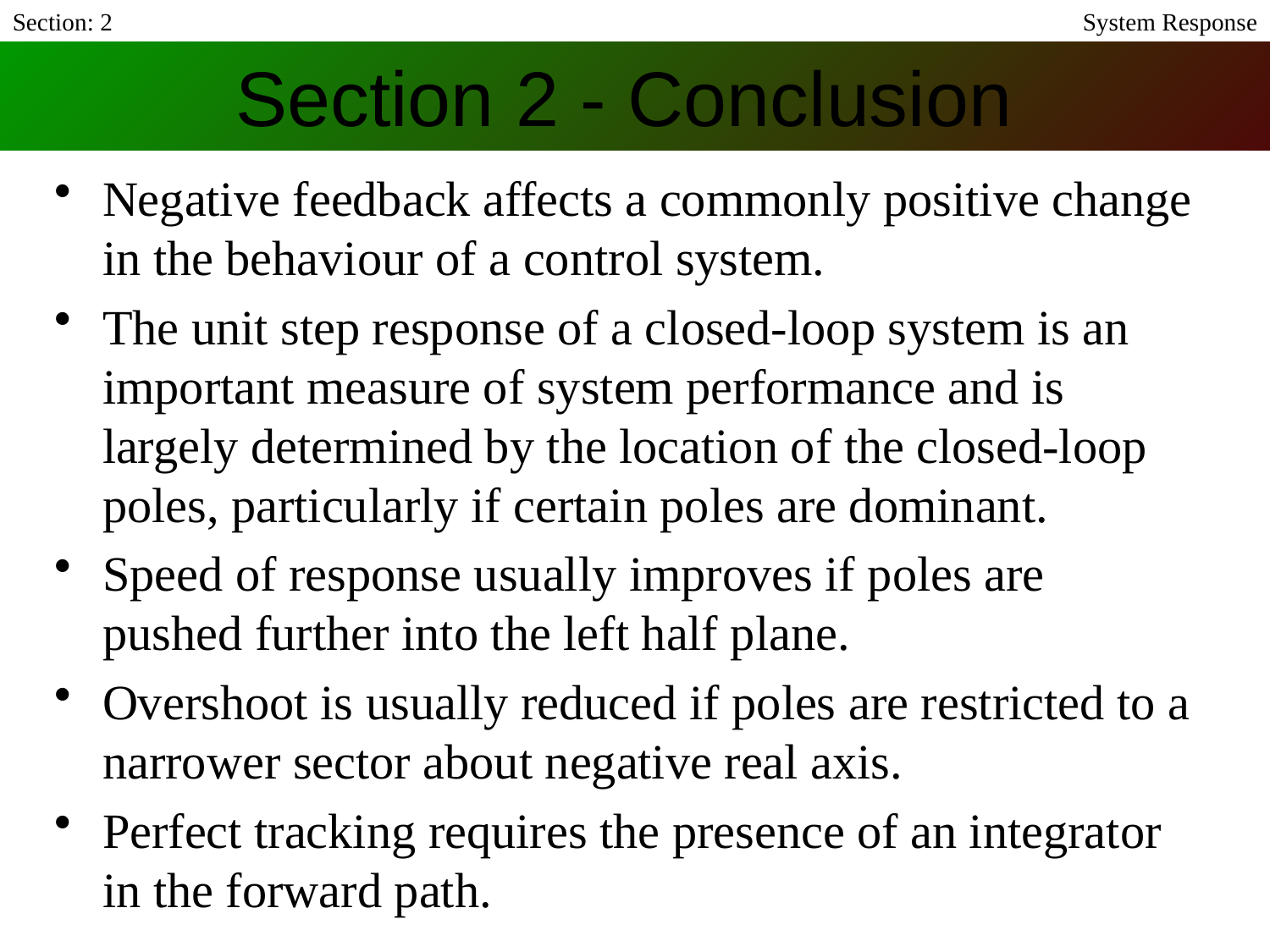

Section: 2
System Response
Section 2 - Conclusion

Negative feedback affects a commonly positive change in the behaviour of a control system.
The unit step response of a closed-loop system is an important measure of system performance and is largely determined by the location of the closed-loop poles, particularly if certain poles are dominant.
Speed of response usually improves if poles are pushed further into the left half plane.
Overshoot is usually reduced if poles are restricted to a narrower sector about negative real axis.
Perfect tracking requires the presence of an integrator in the forward path.